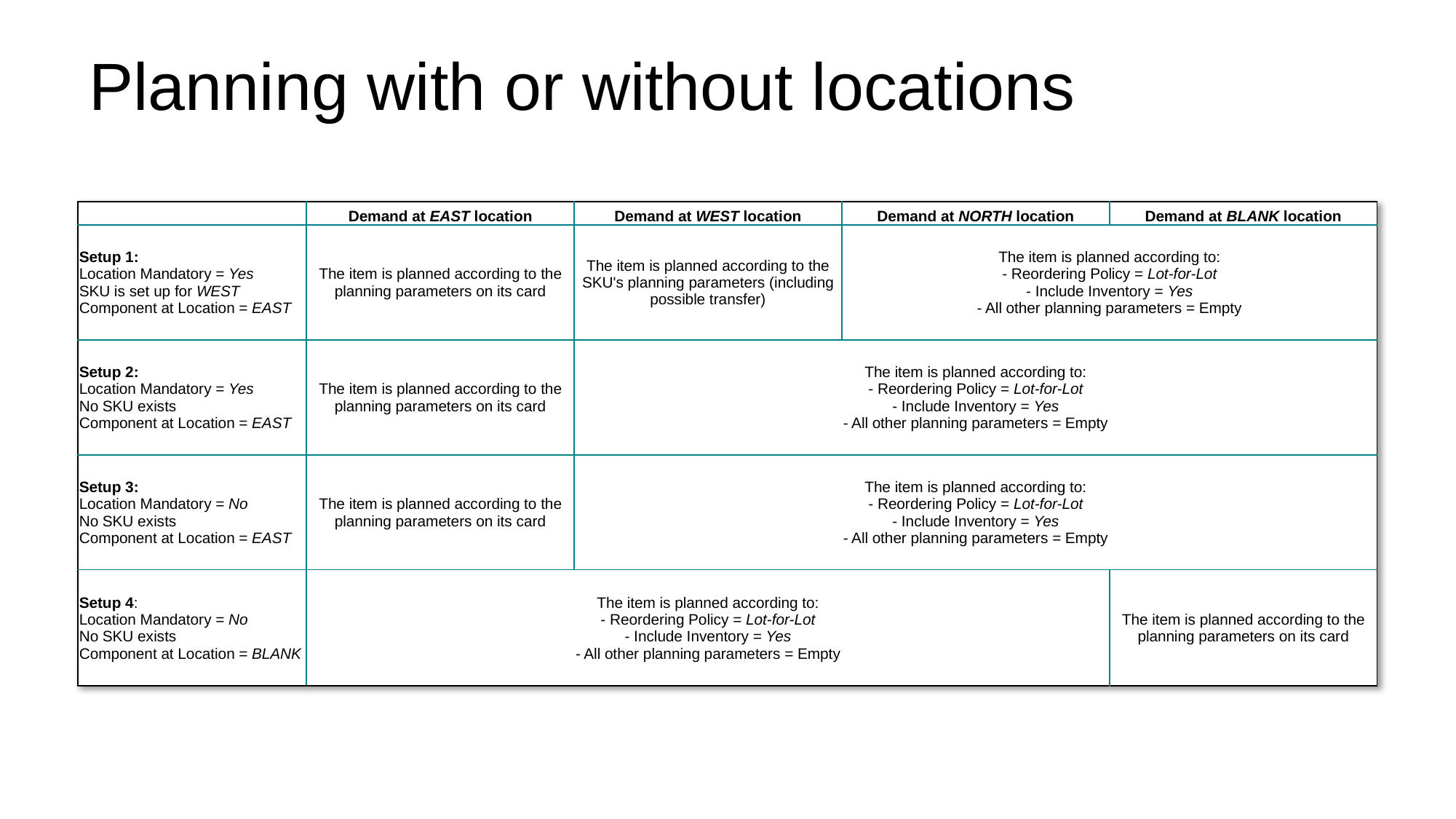

# Planning with or without locations
|  | Demand at EAST location | Demand at WEST location | Demand at NORTH location | Demand at BLANK location |
| --- | --- | --- | --- | --- |
| Setup 1: Location Mandatory = Yes SKU is set up for WEST Component at Location = EAST | The item is planned according to the planning parameters on its card | The item is planned according to the SKU's planning parameters (including possible transfer) | The item is planned according to: - Reordering Policy = Lot-for-Lot - Include Inventory = Yes - All other planning parameters = Empty |  |
| Setup 2: Location Mandatory = Yes No SKU exists Component at Location = EAST | The item is planned according to the planning parameters on its card | The item is planned according to: - Reordering Policy = Lot-for-Lot - Include Inventory = Yes - All other planning parameters = Empty |  |  |
| Setup 3: Location Mandatory = No No SKU exists Component at Location = EAST | The item is planned according to the planning parameters on its card | The item is planned according to: - Reordering Policy = Lot-for-Lot - Include Inventory = Yes - All other planning parameters = Empty |  | The item is planned according to: - Reordering Policy = Lot-for-Lot - Include Inventory = Yes - All other planning parameters = Empty |
| Setup 4: Location Mandatory = No No SKU exists Component at Location = BLANK | The item is planned according to: - Reordering Policy = Lot-for-Lot - Include Inventory = Yes - All other planning parameters = Empty |  |  | The item is planned according to the planning parameters on its card |